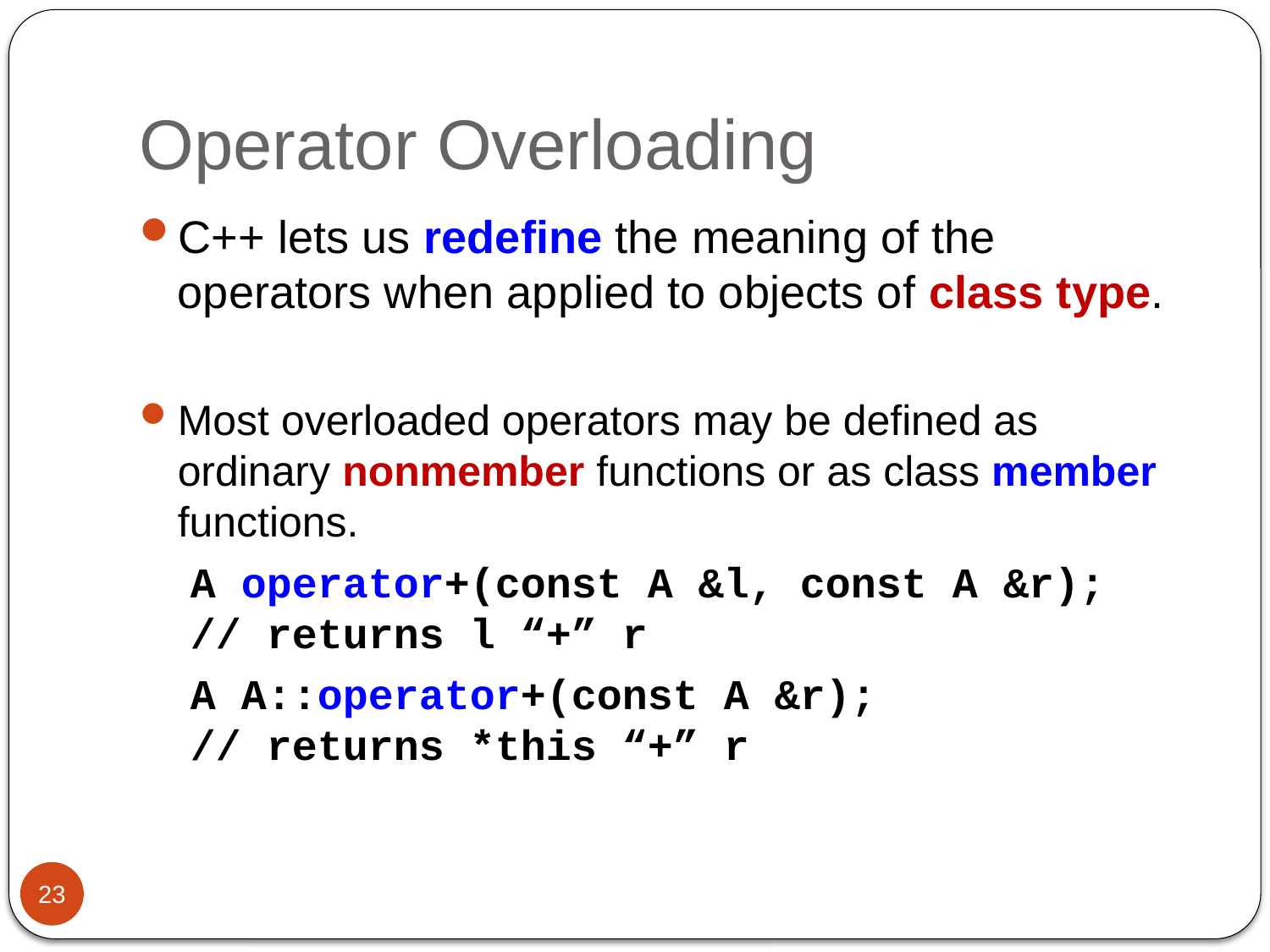

# Operator Overloading
C++ lets us redefine the meaning of the operators when applied to objects of class type.

Most overloaded operators may be defined as ordinary nonmember functions or as class member functions.
  A operator+(const A &l, const A &r);
  // returns l “+” r
  A A::operator+(const A &r);
  // returns *this “+” r

23